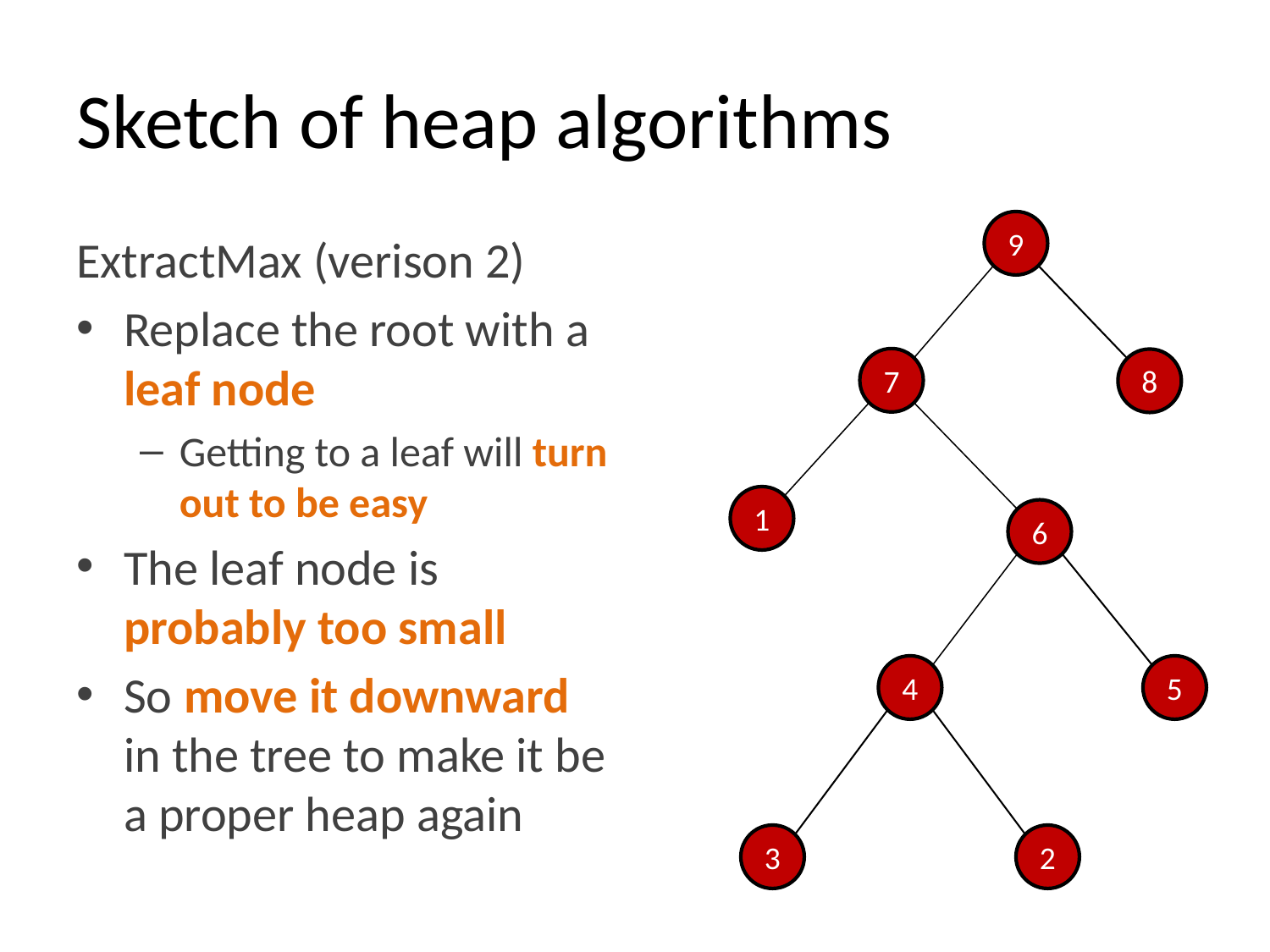

# Sketch of heap algorithms
9
ExtractMax (verison 2)
Replace the root with a leaf node
Getting to a leaf will turn out to be easy
The leaf node is probably too small
So move it downward in the tree to make it be a proper heap again
7
8
1
6
4
5
3
2